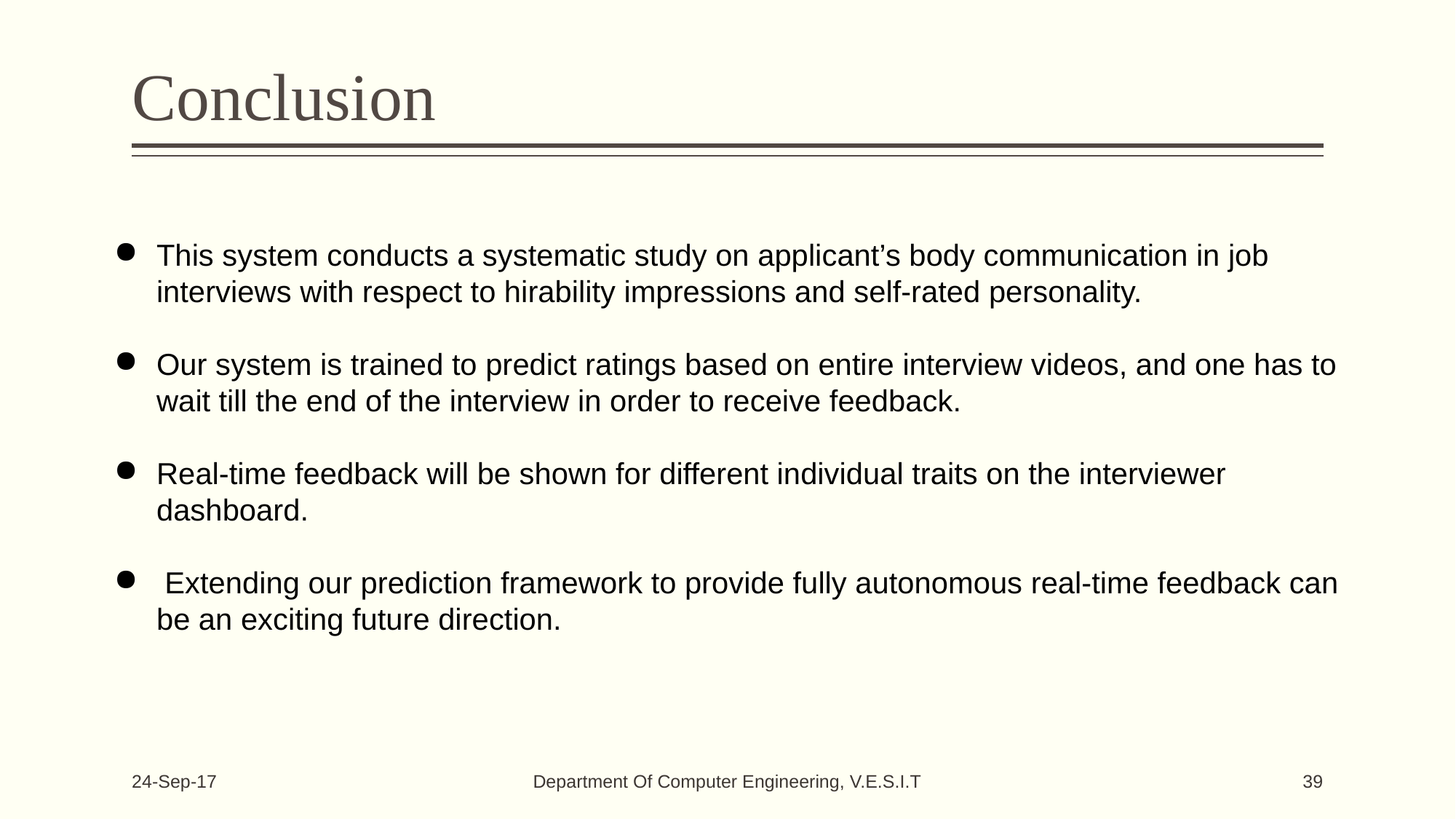

# Conclusion
This system conducts a systematic study on applicant’s body communication in job interviews with respect to hirability impressions and self-rated personality.

Our system is trained to predict ratings based on entire interview videos, and one has to wait till the end of the interview in order to receive feedback.

Real-time feedback will be shown for different individual traits on the interviewer dashboard.

 Extending our prediction framework to provide fully autonomous real-time feedback can be an exciting future direction.
Department Of Computer Engineering, V.E.S.I.T
24-Sep-17
39